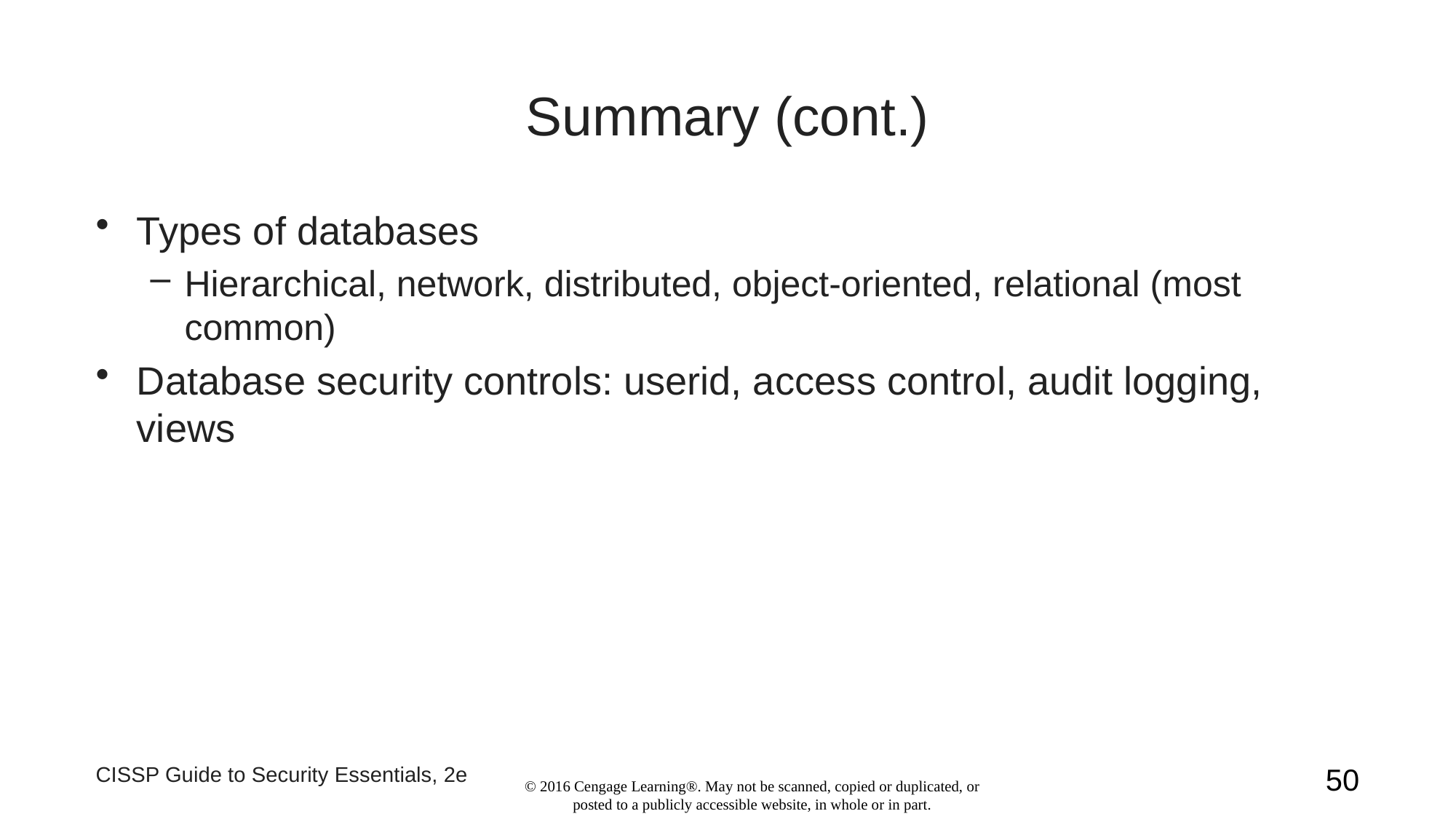

# Summary (cont.)
Types of databases
Hierarchical, network, distributed, object-oriented, relational (most common)
Database security controls: userid, access control, audit logging, views

CISSP Guide to Security Essentials, 2e
50
© 2016 Cengage Learning®. May not be scanned, copied or duplicated, or posted to a publicly accessible website, in whole or in part.